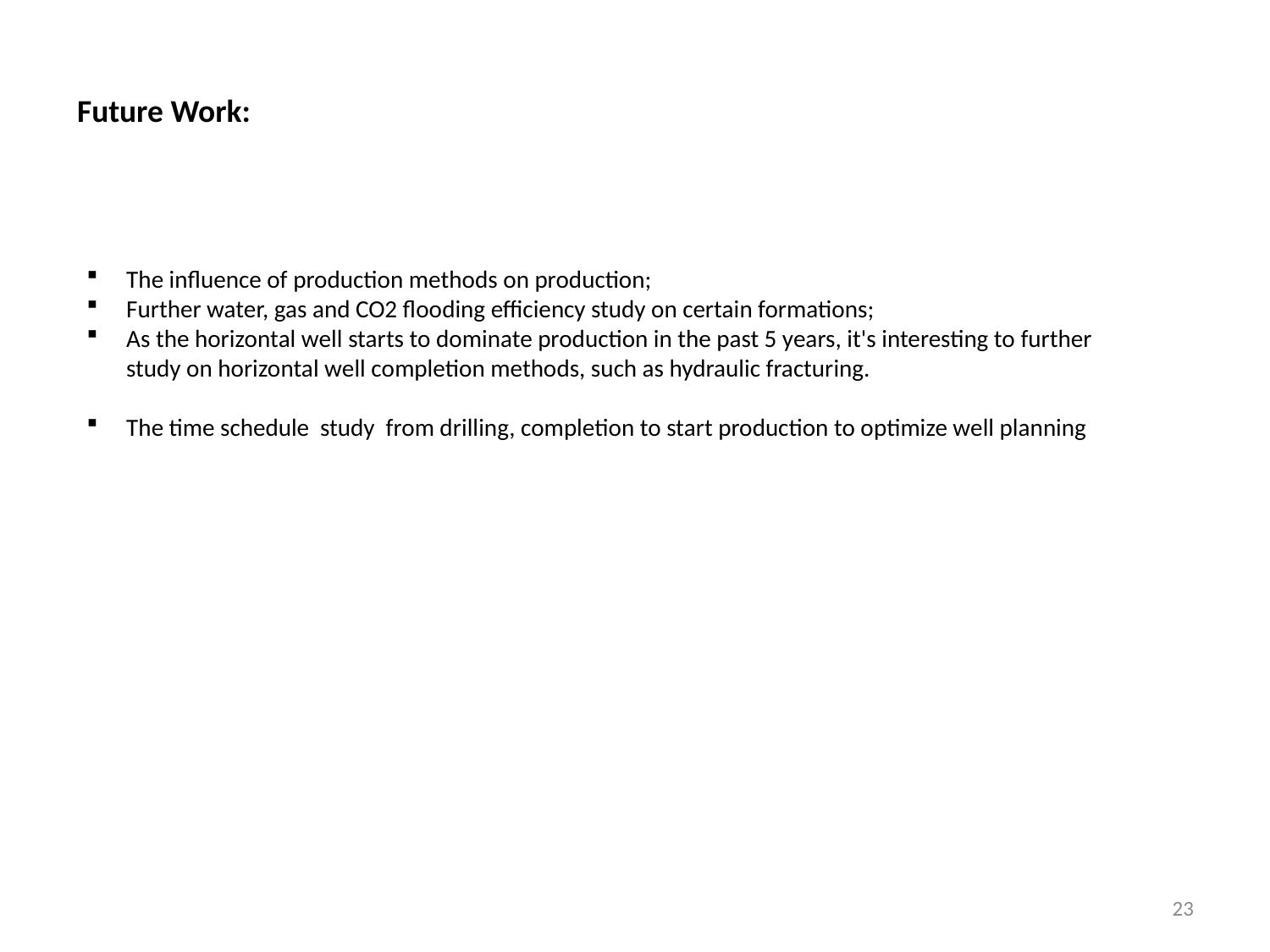

Future Work:
The influence of production methods on production;
Further water, gas and CO2 flooding efficiency study on certain formations;
As the horizontal well starts to dominate production in the past 5 years, it's interesting to further study on horizontal well completion methods, such as hydraulic fracturing.

The time schedule  study  from drilling, completion to start production to optimize well planning
23